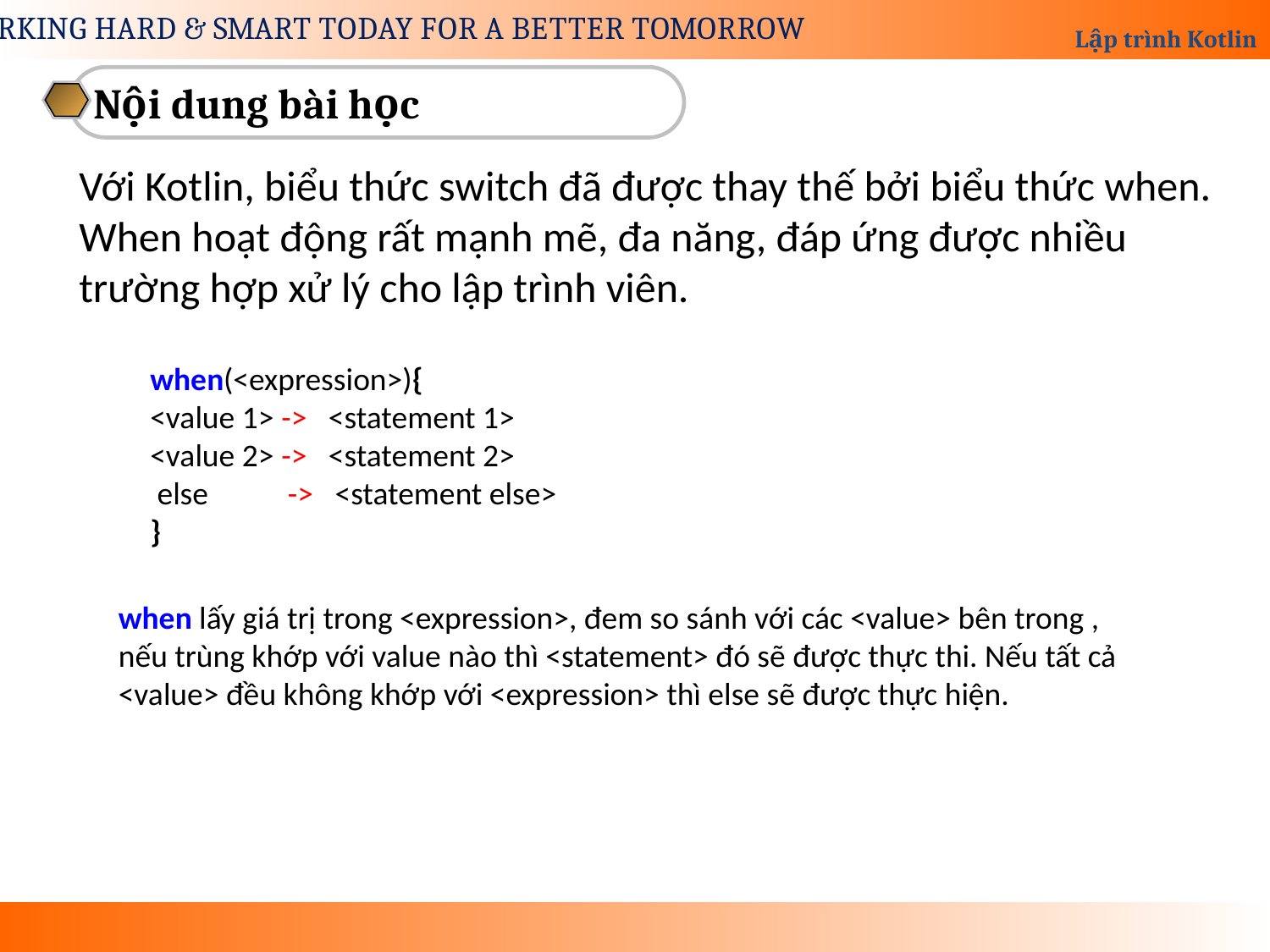

Nội dung bài học

Với Kotlin, biểu thức switch đã được thay thế bởi biểu thức when. When hoạt động rất mạnh mẽ, đa năng, đáp ứng được nhiều trường hợp xử lý cho lập trình viên.
when(<expression>){
<value 1> ->   <statement 1>
<value 2> ->   <statement 2>
 else           ->   <statement else>
}
when lấy giá trị trong <expression>, đem so sánh với các <value> bên trong , nếu trùng khớp với value nào thì <statement> đó sẽ được thực thi. Nếu tất cả <value> đều không khớp với <expression> thì else sẽ được thực hiện.